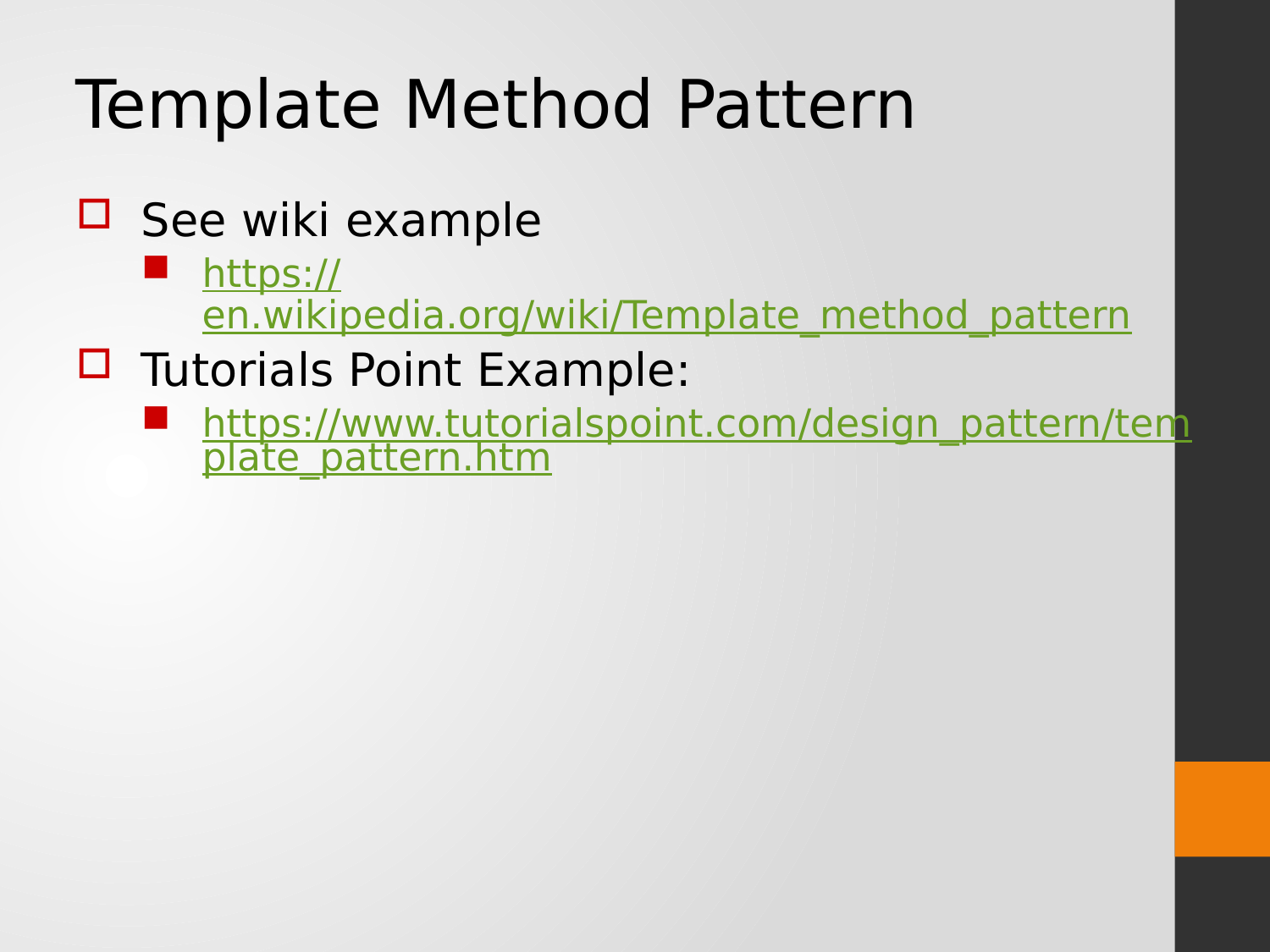

Template Method Pattern
See wiki example
https://en.wikipedia.org/wiki/Template_method_pattern
Tutorials Point Example:
https://www.tutorialspoint.com/design_pattern/template_pattern.htm